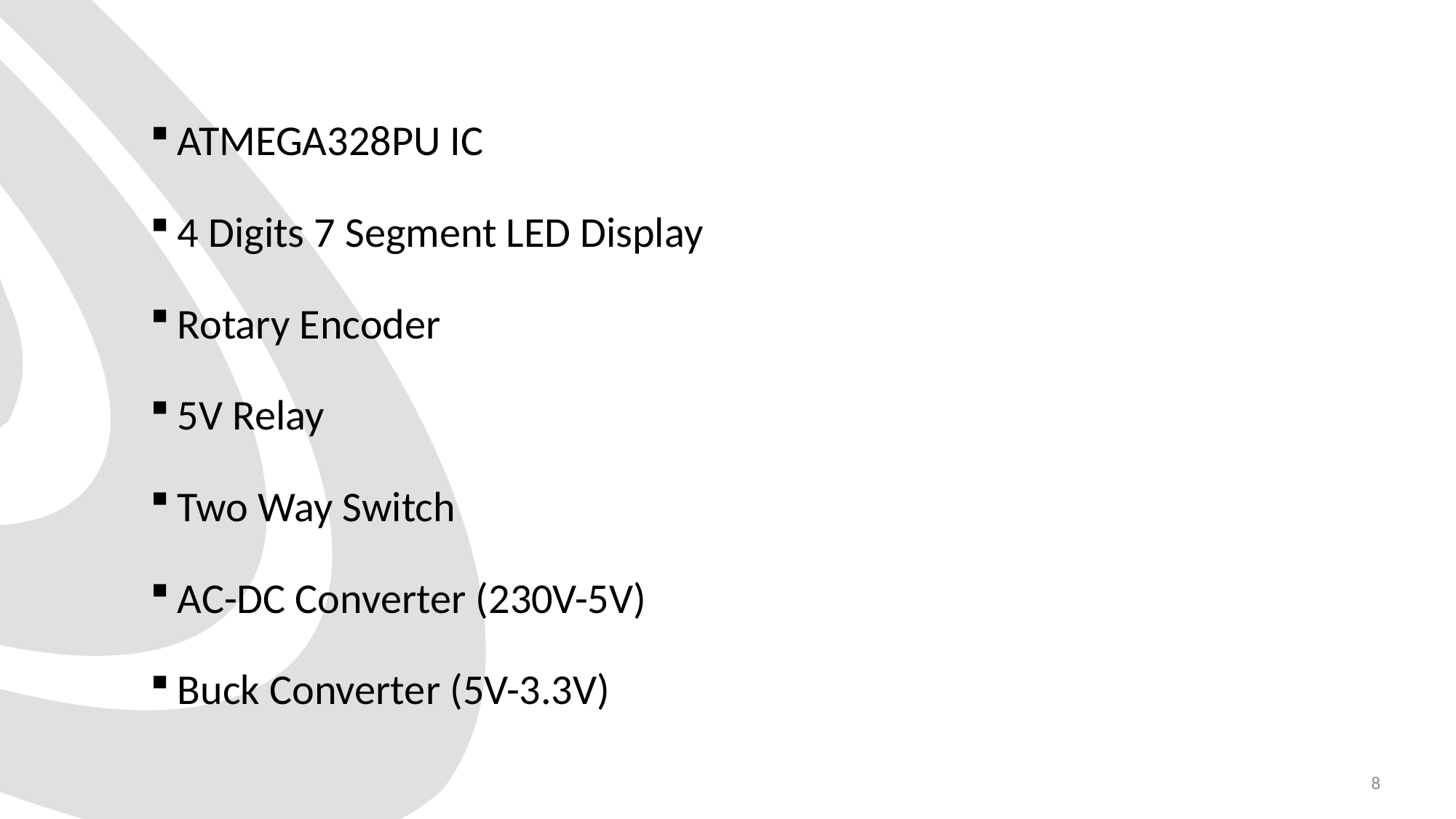

ATMEGA328PU IC
4 Digits 7 Segment LED Display
Rotary Encoder
5V Relay
Two Way Switch
AC-DC Converter (230V-5V)
Buck Converter (5V-3.3V)

8